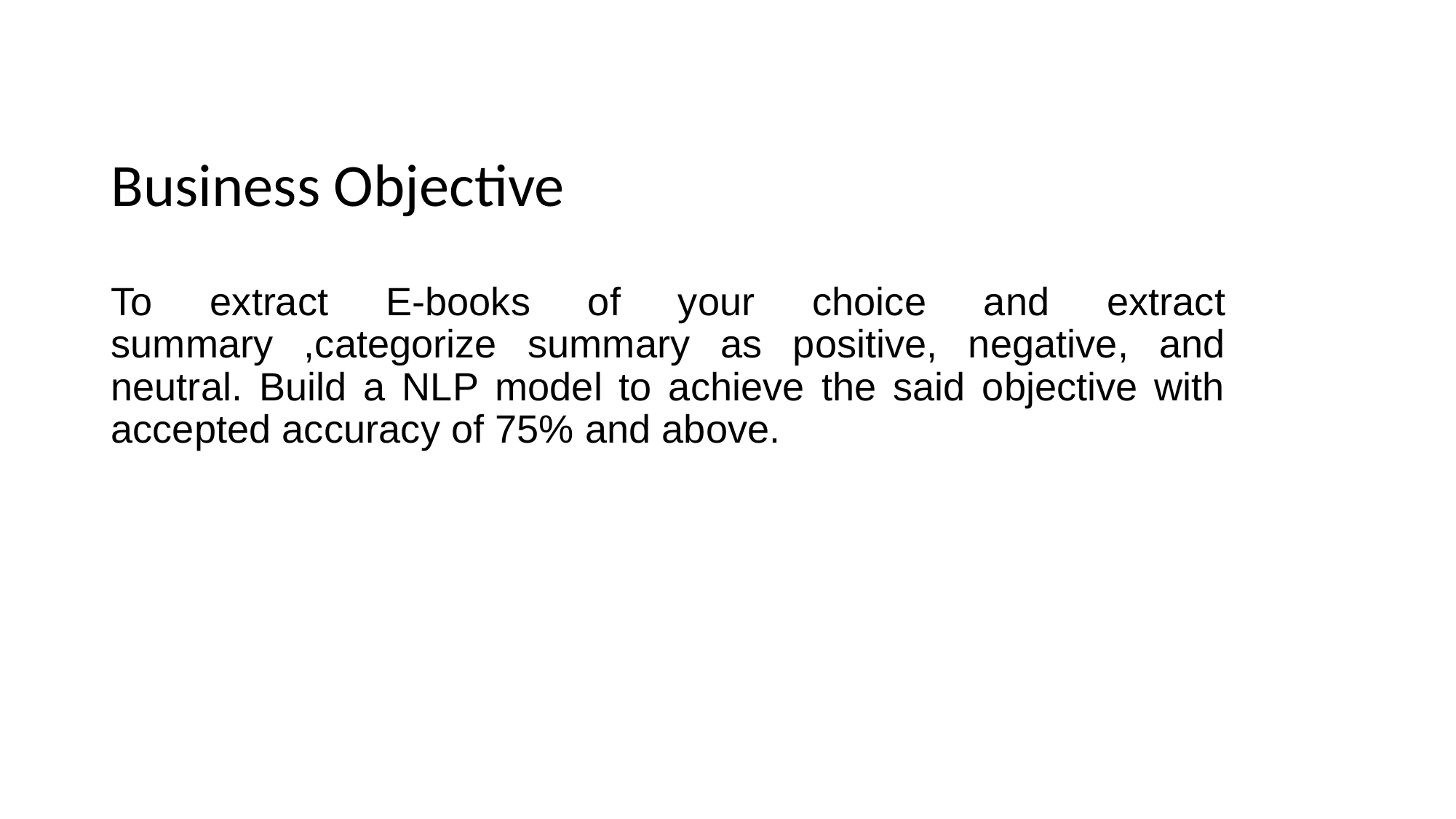

# Business Objective
To extract E-books of your choice and extract summary ,categorize summary as positive, negative, and neutral. Build a NLP model to achieve the said objective with accepted accuracy of 75% and above.